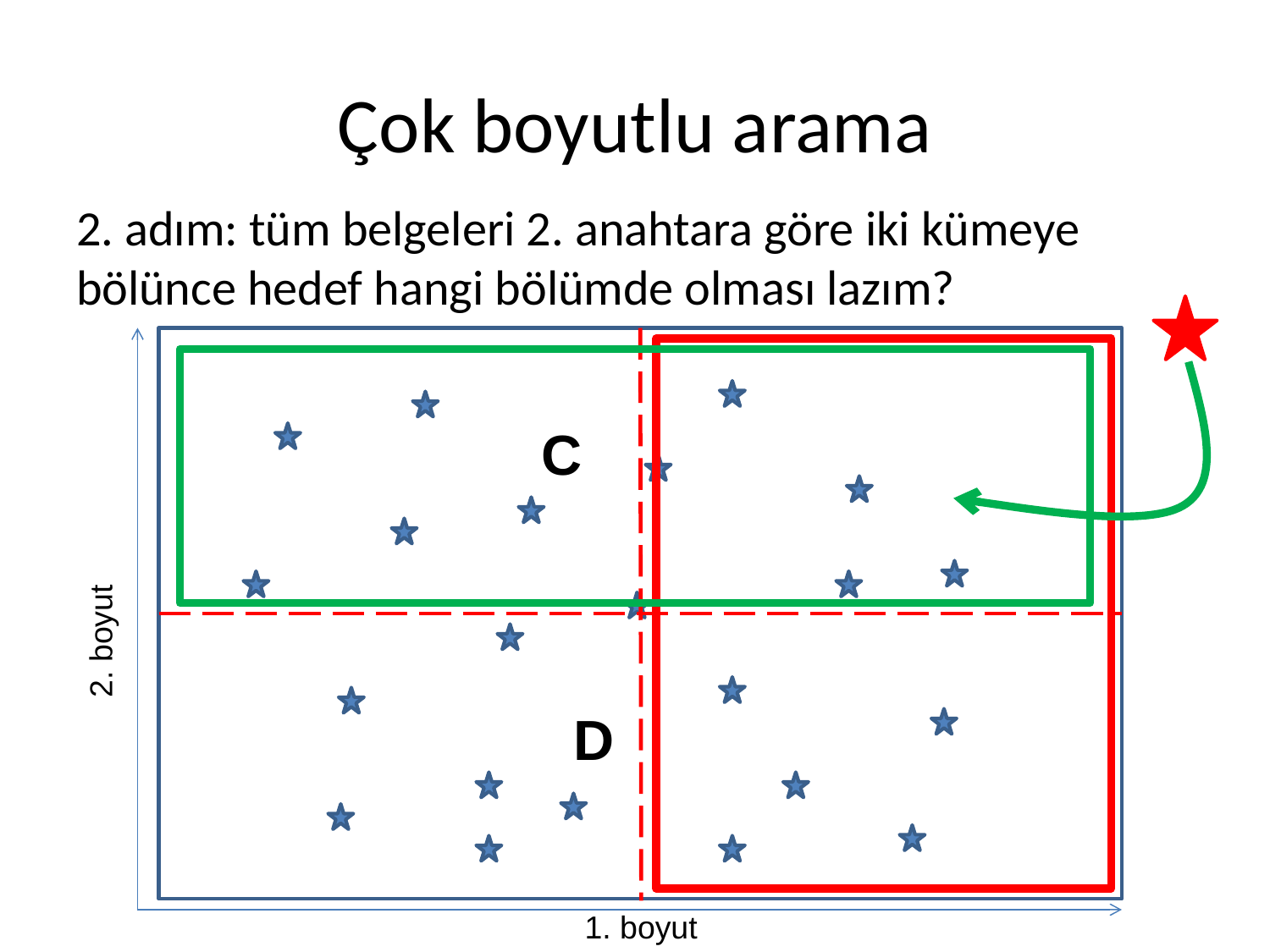

# Çok boyutlu arama
2. adım: tüm belgeleri 2. anahtara göre iki kümeye bölünce hedef hangi bölümde olması lazım?

C

2. boyut

D

1. boyut